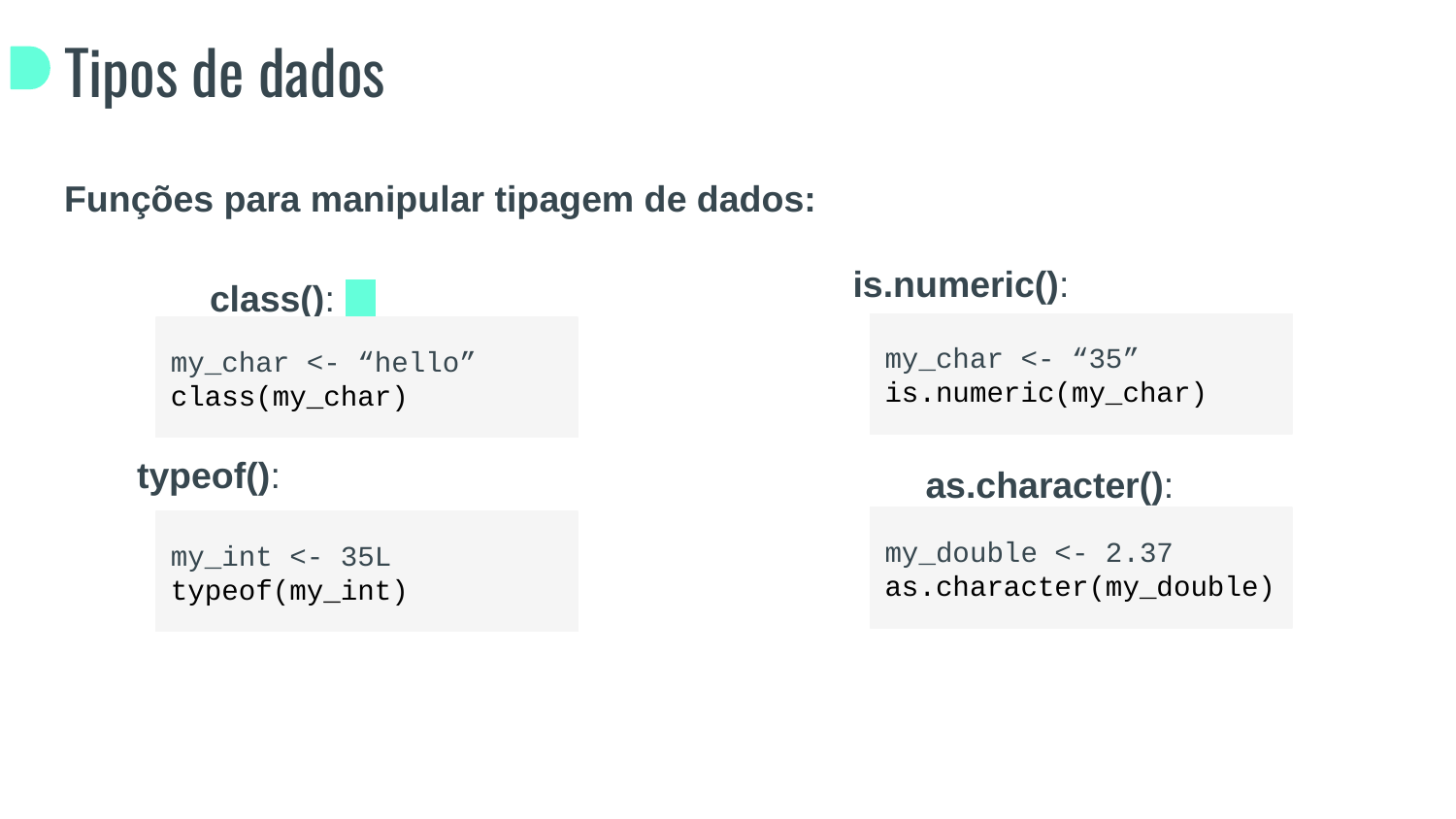

# Tipos de dados

Funções para manipular tipagem de dados:
	class():
typeof():

is.numeric():
	as.character():

my_char <- “35”
is.numeric(my_char)
my_char <- “hello”
class(my_char)
my_double <- 2.37
as.character(my_double)
my_int <- 35L
typeof(my_int)